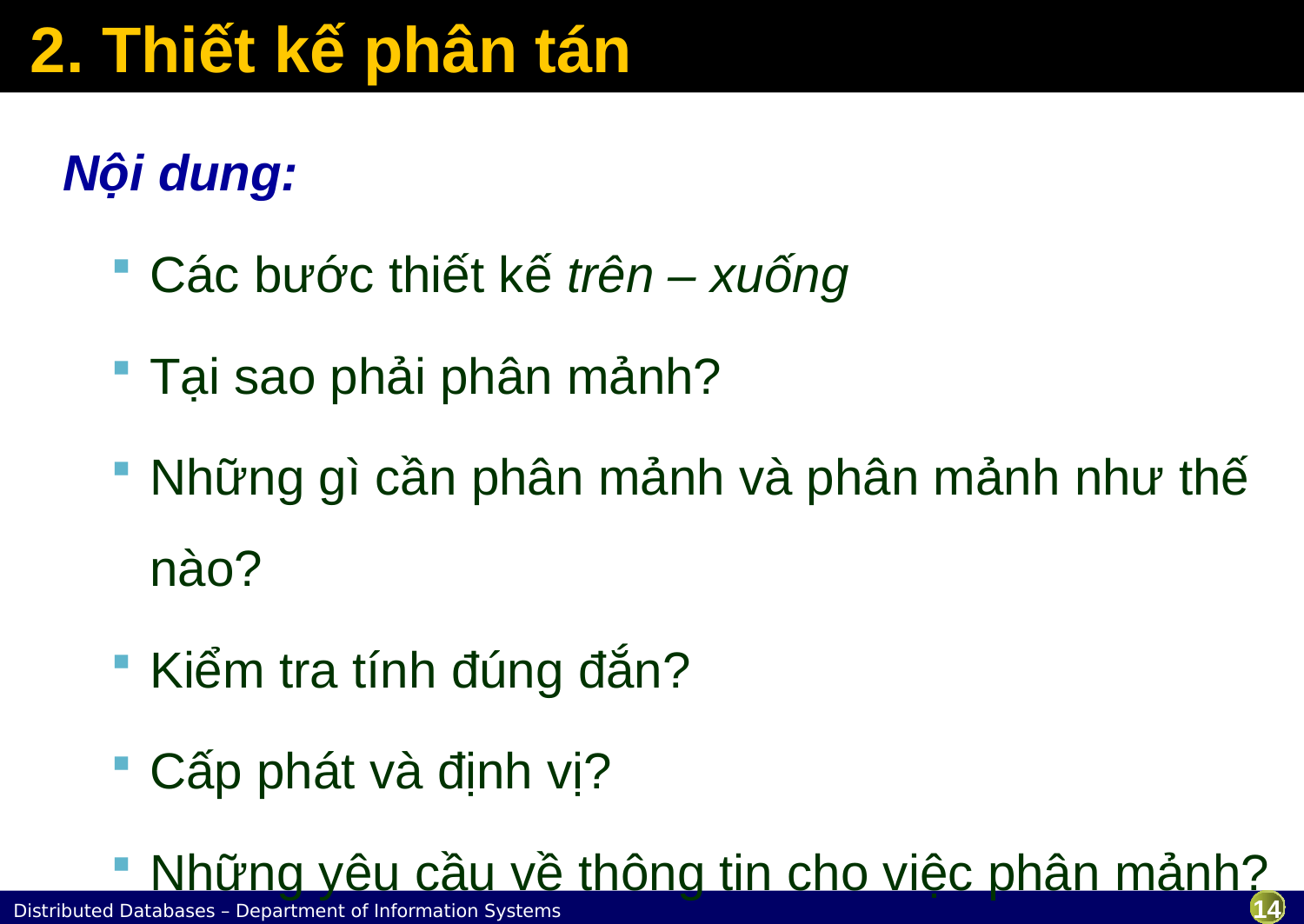

# 2. Thiết kế phân tán
Nội dung:
Các bước thiết kế trên – xuống
Tại sao phải phân mảnh?
Những gì cần phân mảnh và phân mảnh như thế nào?
Kiểm tra tính đúng đắn?
Cấp phát và định vị?
Những yêu cầu về thông tin cho việc phân mảnh?